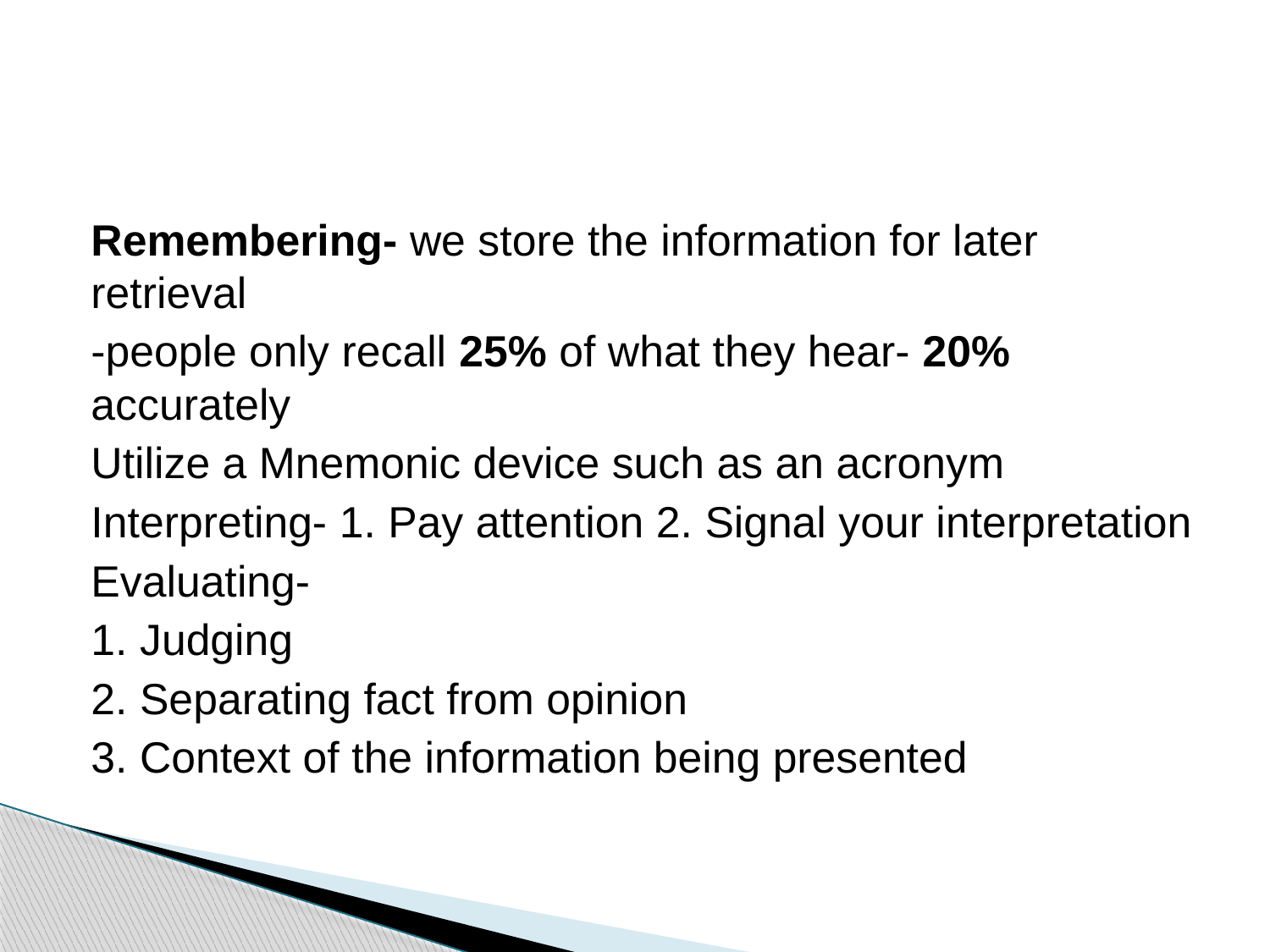

#
Remembering- we store the information for later retrieval
-people only recall 25% of what they hear- 20% accurately
Utilize a Mnemonic device such as an acronym
Interpreting- 1. Pay attention 2. Signal your interpretation
Evaluating-
1. Judging
2. Separating fact from opinion
3. Context of the information being presented